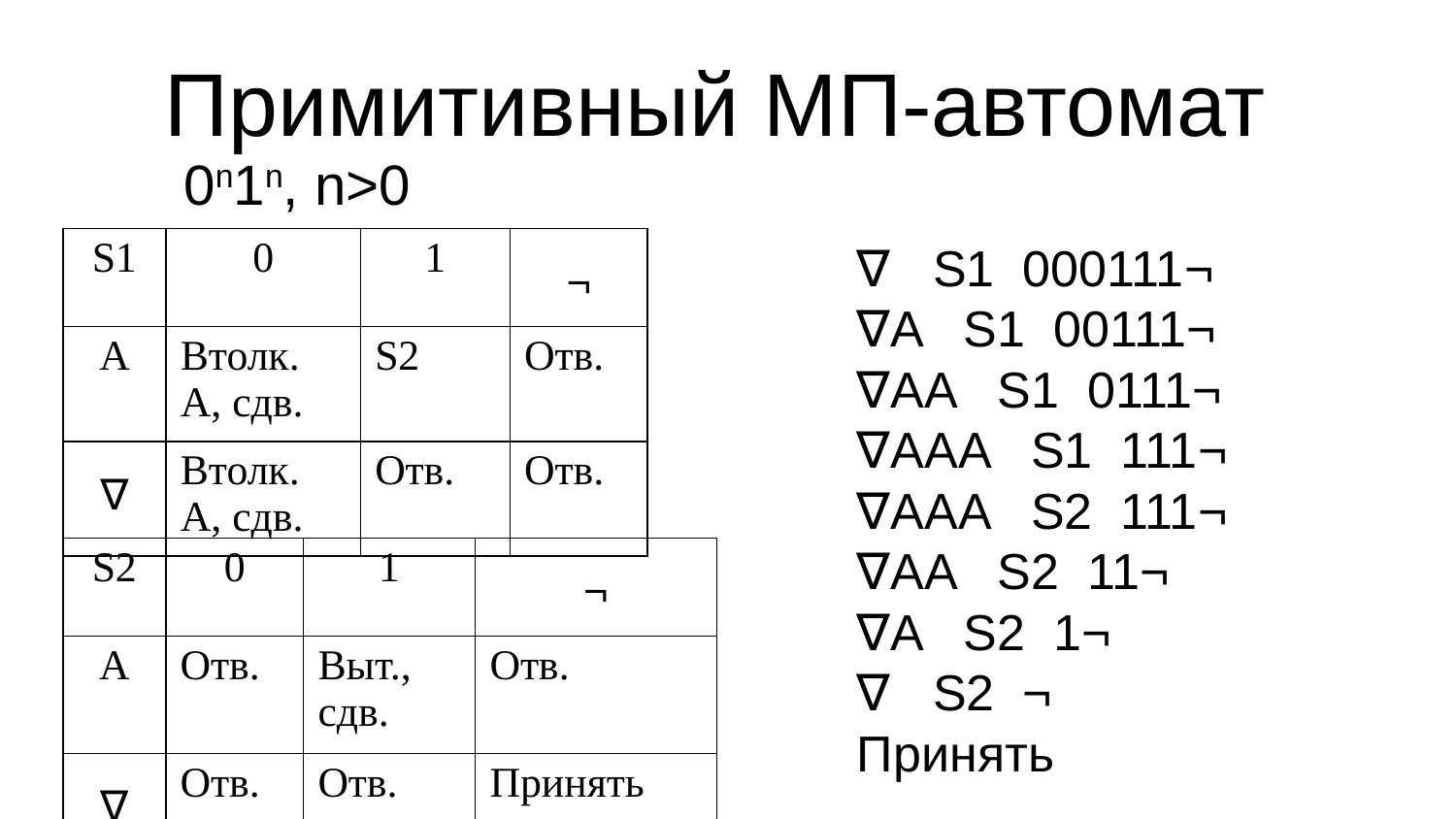

Примитивный МП-автомат
0n1n, n>0
| S1 | 0 | 1 | ¬ |
| --- | --- | --- | --- |
| А | Втолк. А, сдв. | S2 | Отв. |
| ∇ | Втолк. А, сдв. | Отв. | Отв. |
∇   S1  000111¬
∇A   S1  00111¬
∇AA   S1  0111¬
∇AAA   S1  111¬
∇AAA   S2  111¬
∇AA   S2  11¬
∇A   S2  1¬
∇   S2  ¬
Принять

| S2 | 0 | 1 | ¬ |
| --- | --- | --- | --- |
| А | Отв. | Выт., сдв. | Отв. |
| ∇ | Отв. | Отв. | Принять |